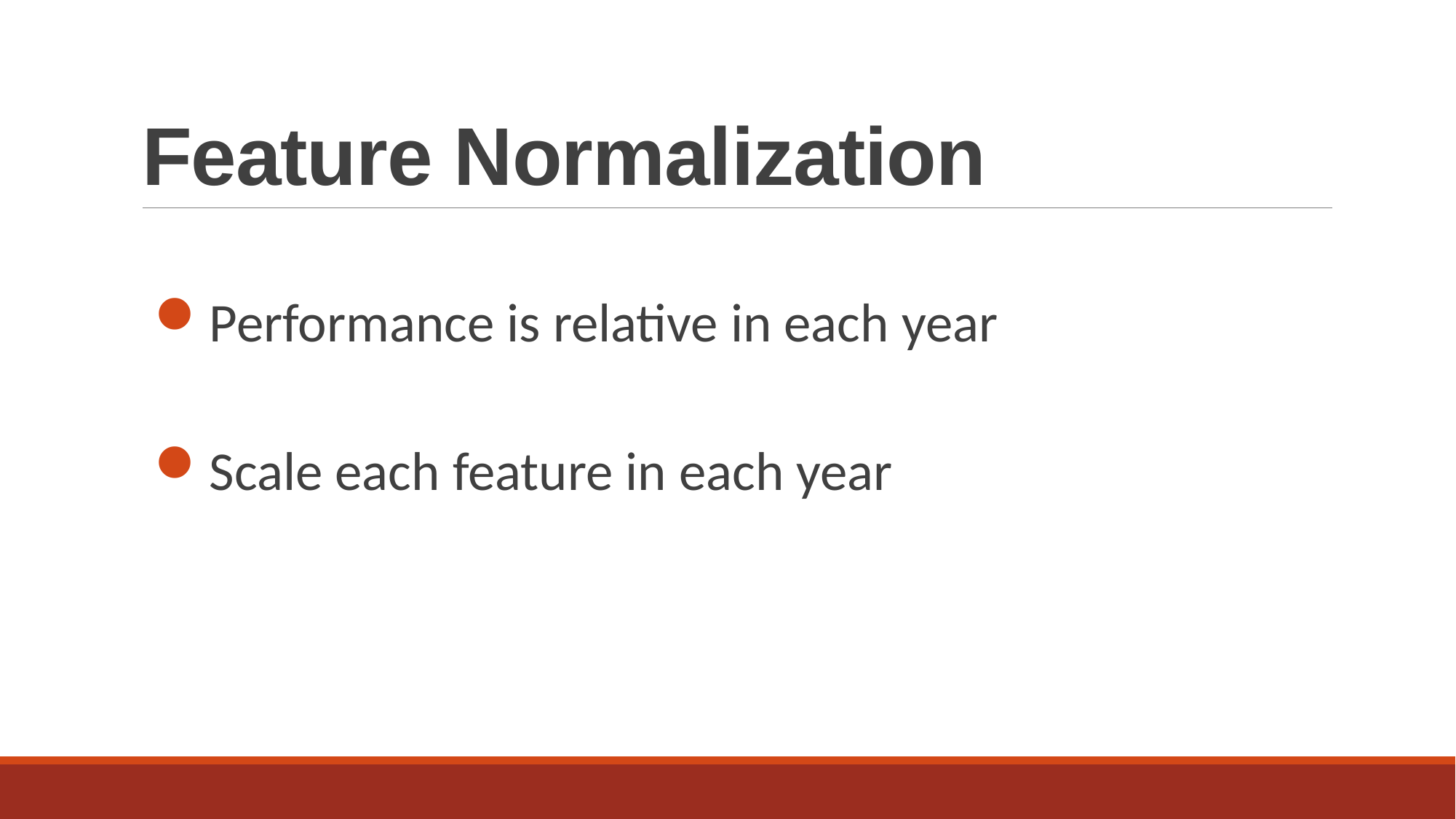

# Feature Normalization

Performance is relative in each year

Scale each feature in each year